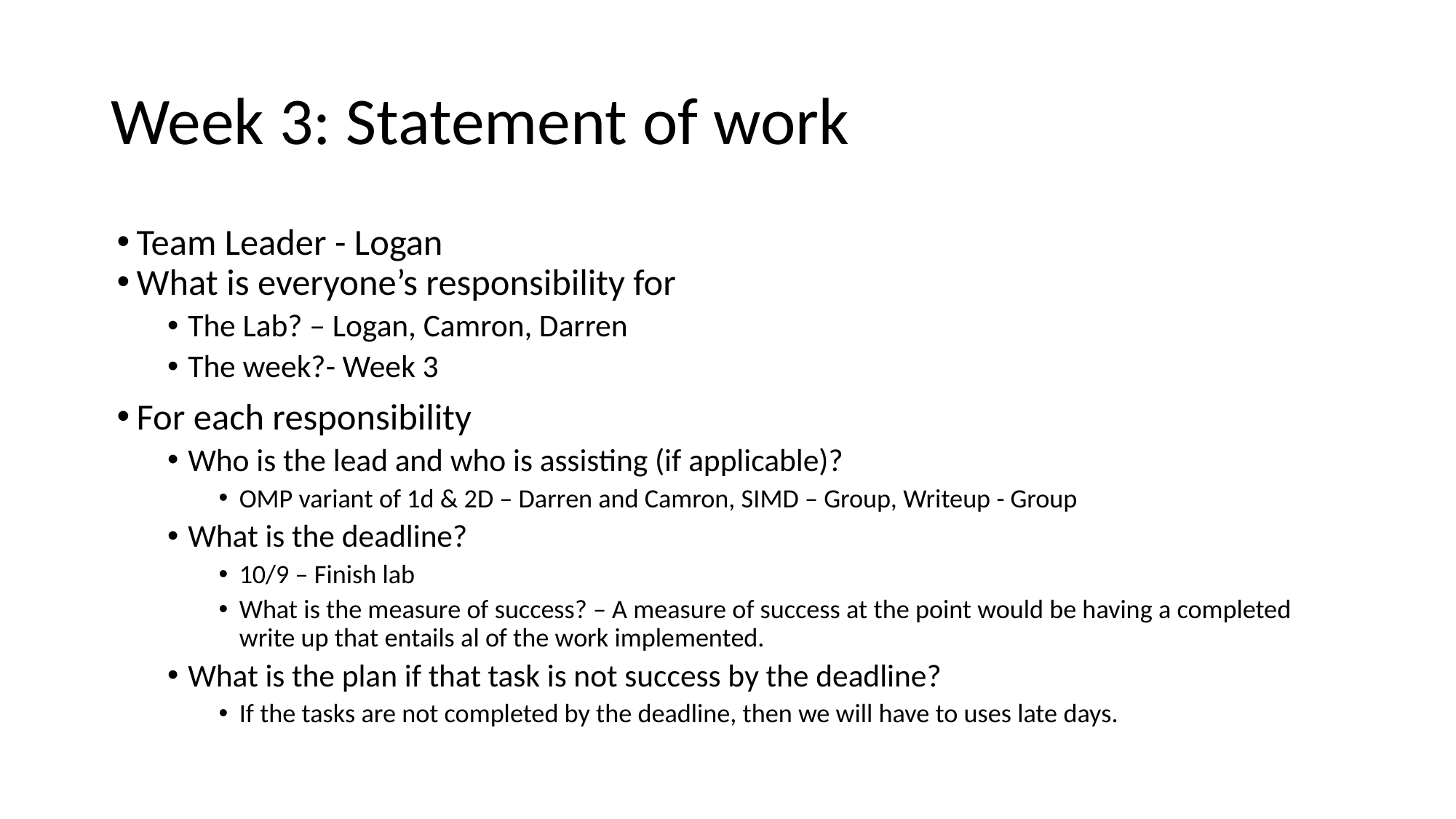

# Week 3: Statement of work
Team Leader - Logan
What is everyone’s responsibility for
The Lab? – Logan, Camron, Darren
The week?- Week 3
For each responsibility
Who is the lead and who is assisting (if applicable)?
OMP variant of 1d & 2D – Darren and Camron, SIMD – Group, Writeup - Group
What is the deadline?
10/9 – Finish lab
What is the measure of success? – A measure of success at the point would be having a completed write up that entails al of the work implemented.
What is the plan if that task is not success by the deadline?
If the tasks are not completed by the deadline, then we will have to uses late days.